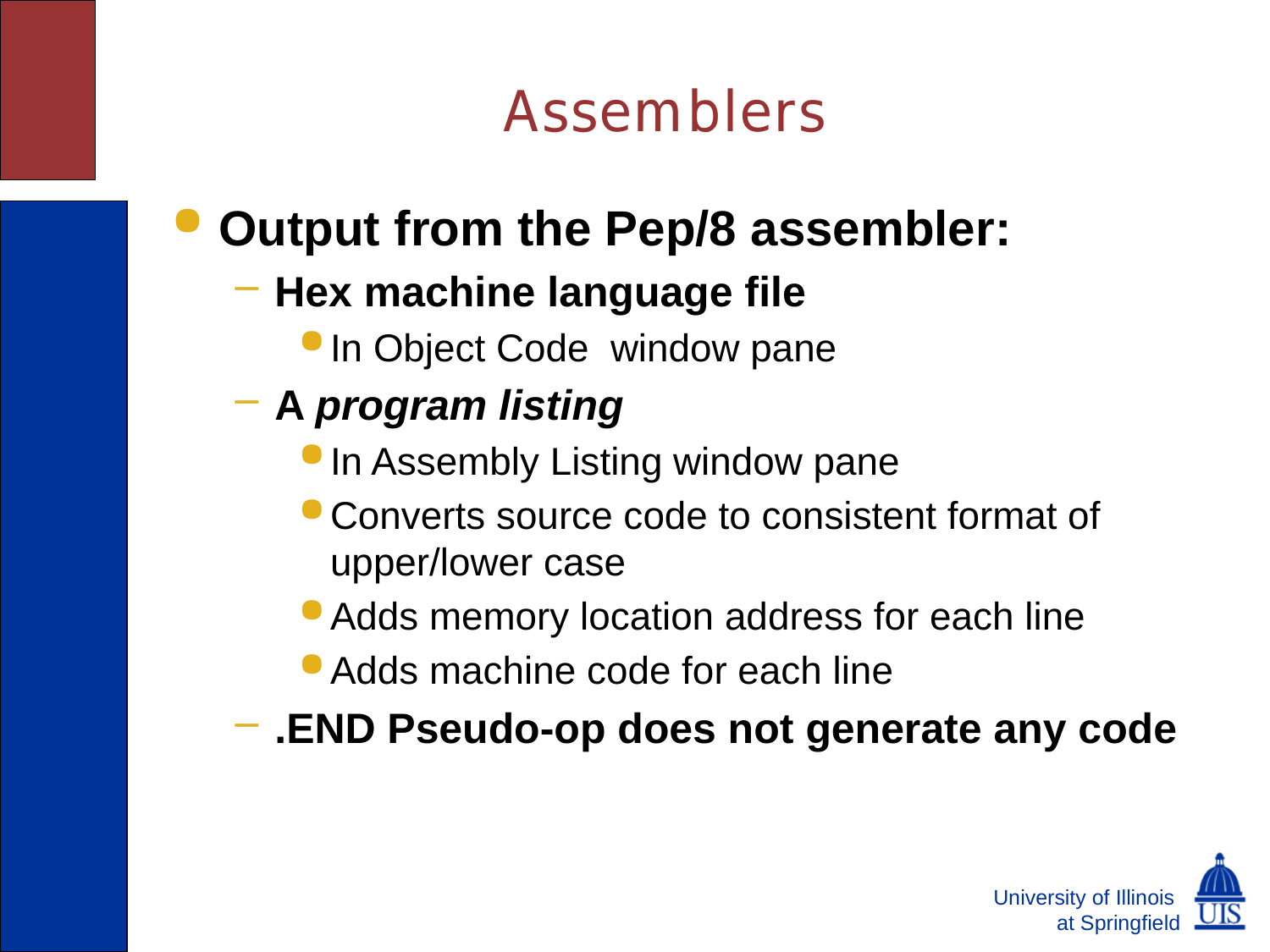

Assemblers
Output from the Pep/8 assembler:
Hex machine language file
In Object Code  window pane
A program listing
In Assembly Listing window pane
Converts source code to consistent format of upper/lower case
Adds memory location address for each line
Adds machine code for each line
.END Pseudo-op does not generate any code